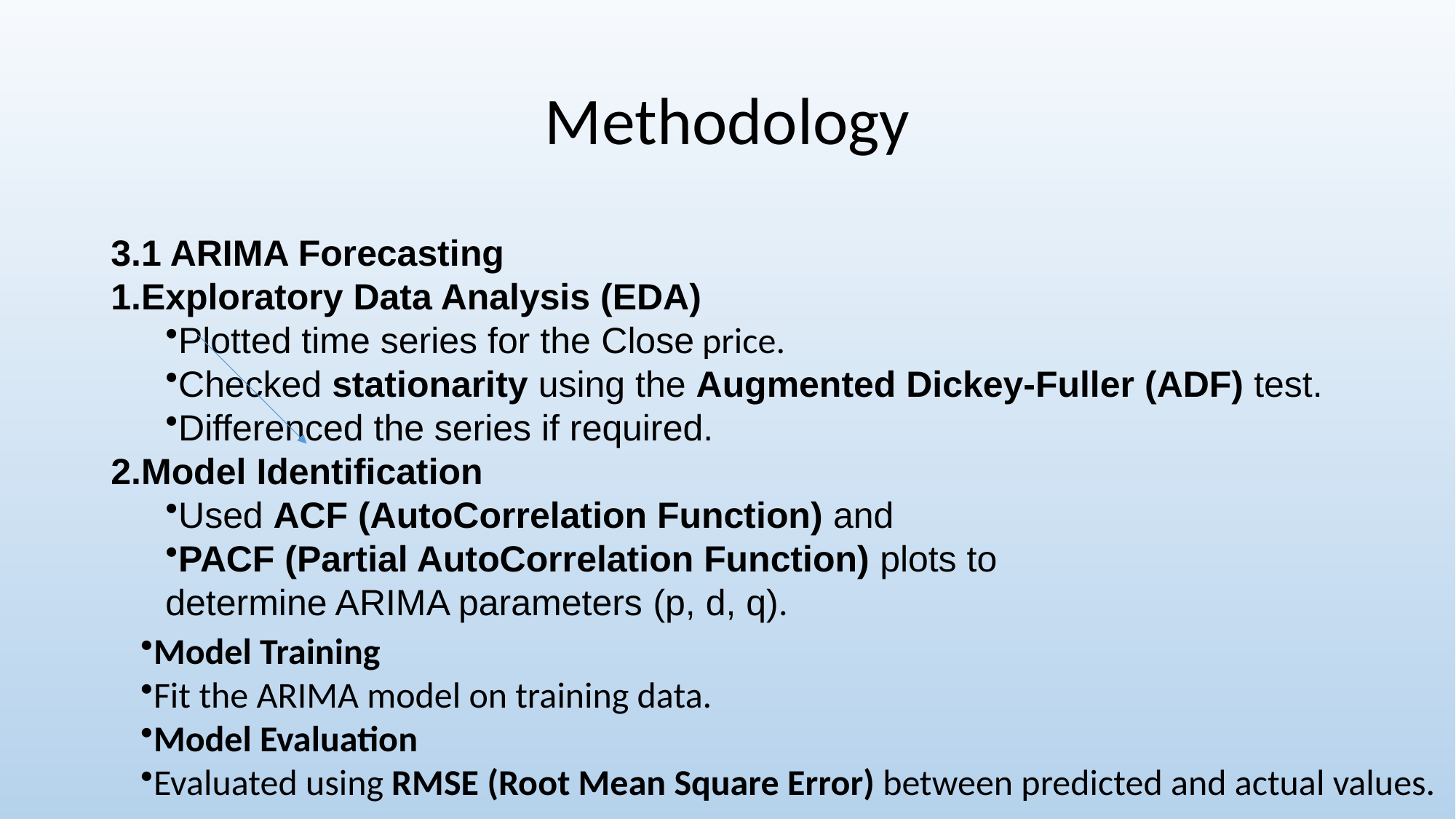

# Methodology
3.1 ARIMA Forecasting
Exploratory Data Analysis (EDA)
Plotted time series for the Close price.
Checked stationarity using the Augmented Dickey-Fuller (ADF) test.
Differenced the series if required.
Model Identification
Used ACF (AutoCorrelation Function) and
PACF (Partial AutoCorrelation Function) plots to
determine ARIMA parameters (p, d, q).

Model Training
Fit the ARIMA model on training data.
Model Evaluation
Evaluated using RMSE (Root Mean Square Error) between predicted and actual values.